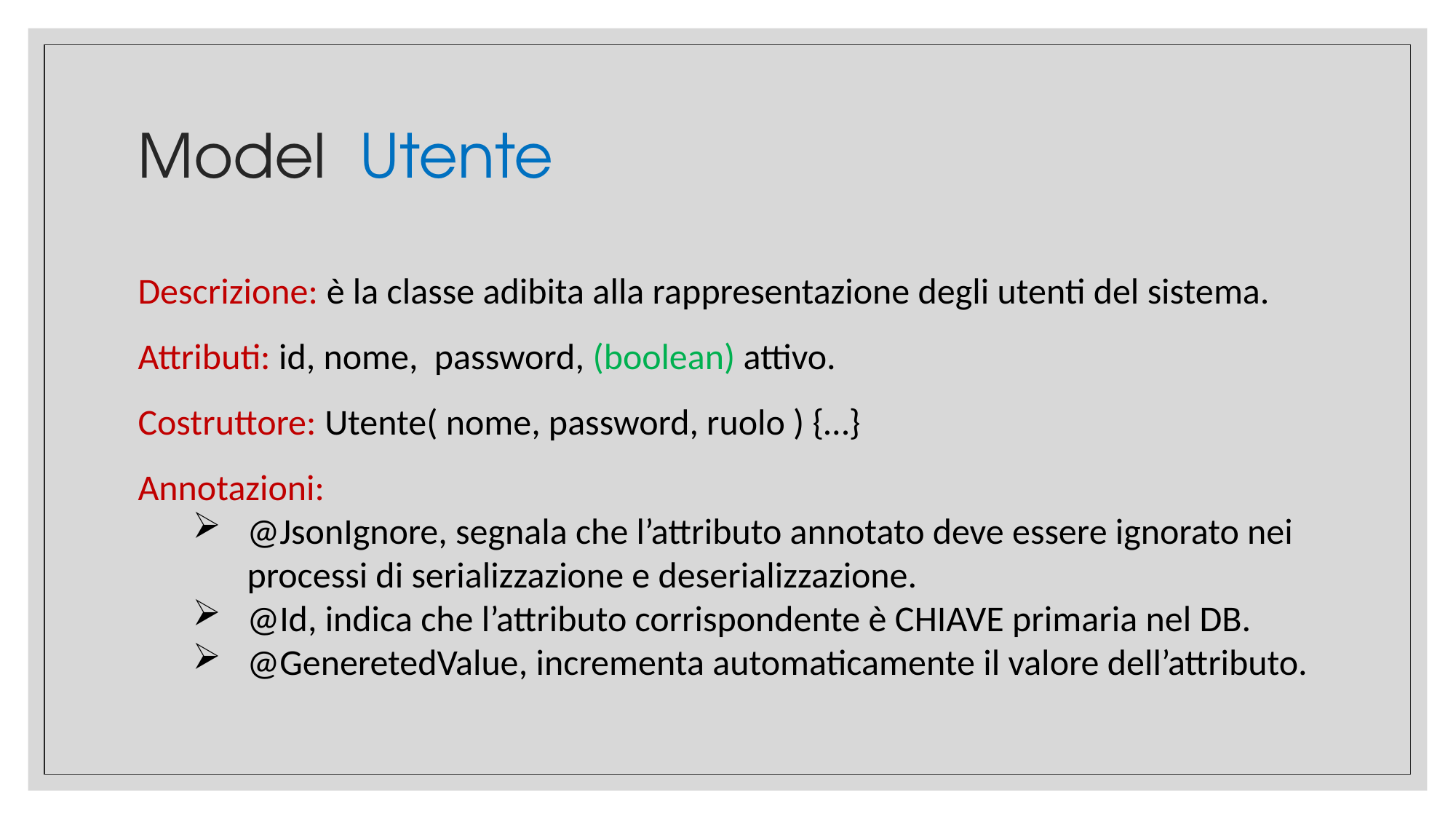

# Model  Utente
Descrizione: è la classe adibita alla rappresentazione degli utenti del sistema.
Attributi: id, nome,  password, (boolean) attivo.
Costruttore: Utente( nome, password, ruolo ) {…}
Annotazioni:
@JsonIgnore, segnala che l’attributo annotato deve essere ignorato nei processi di serializzazione e deserializzazione.
@Id, indica che l’attributo corrispondente è CHIAVE primaria nel DB.
@GeneretedValue, incrementa automaticamente il valore dell’attributo.